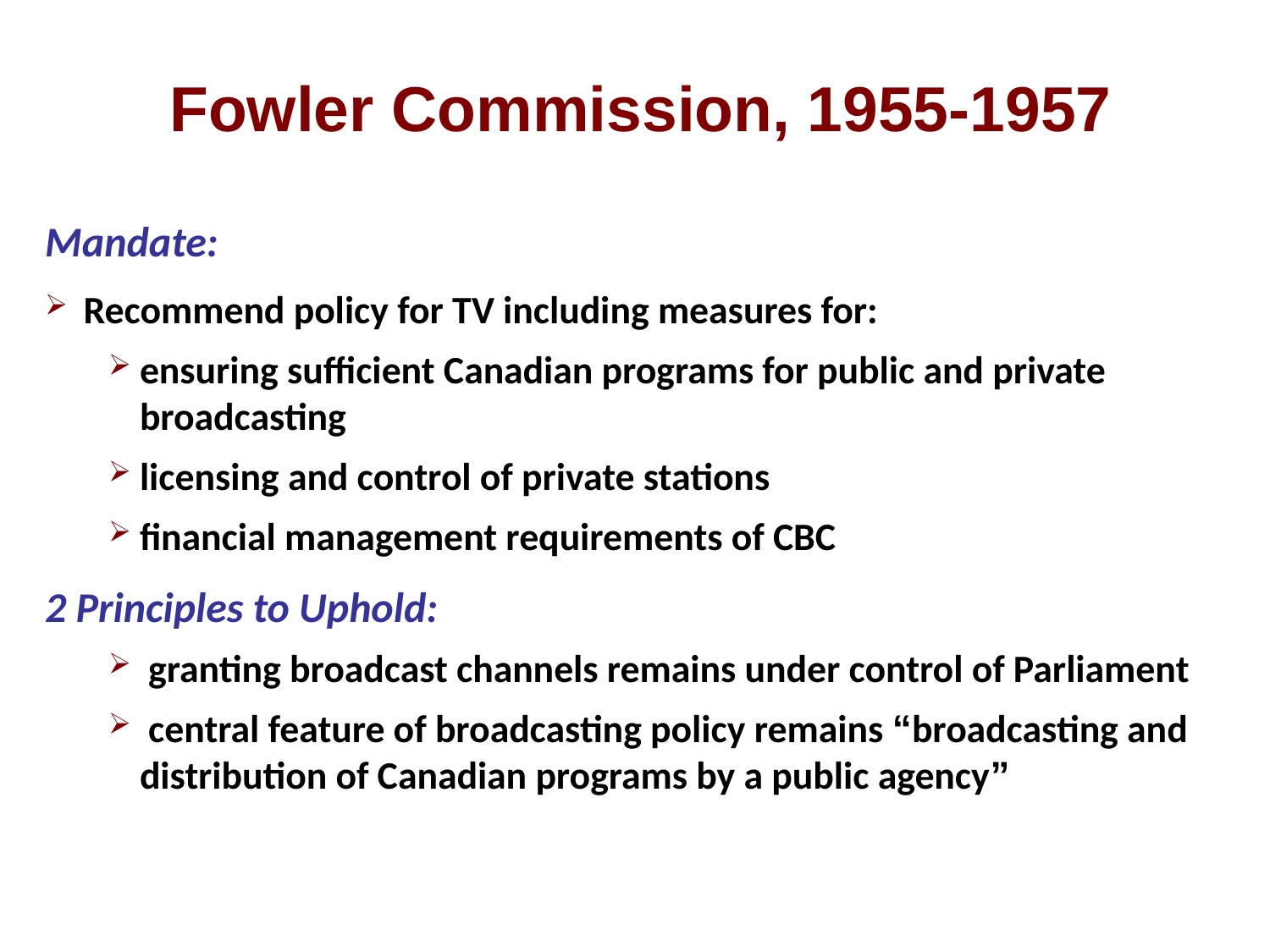

Fowler Commission, 1955-1957
Mandate:
 Recommend policy for TV including measures for:
ensuring sufficient Canadian programs for public and private broadcasting
licensing and control of private stations
financial management requirements of CBC
2 Principles to Uphold:
 granting broadcast channels remains under control of Parliament
 central feature of broadcasting policy remains “broadcasting and distribution of Canadian programs by a public agency”